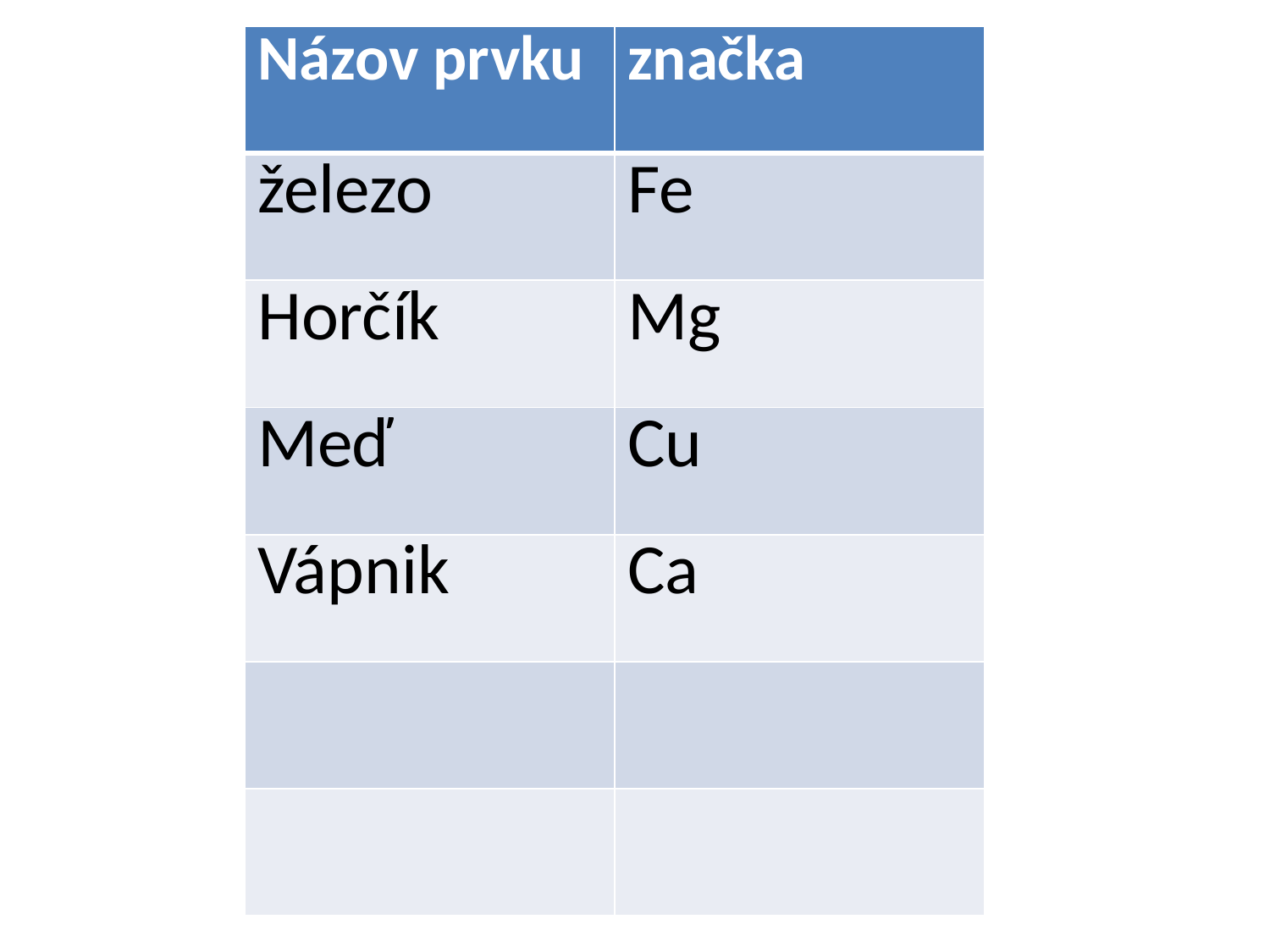

| Názov prvku | značka |
| --- | --- |
| železo | Fe |
| Horčík | Mg |
| Meď | Cu |
| Vápnik | Ca |
|  |  |
|  |  |
#